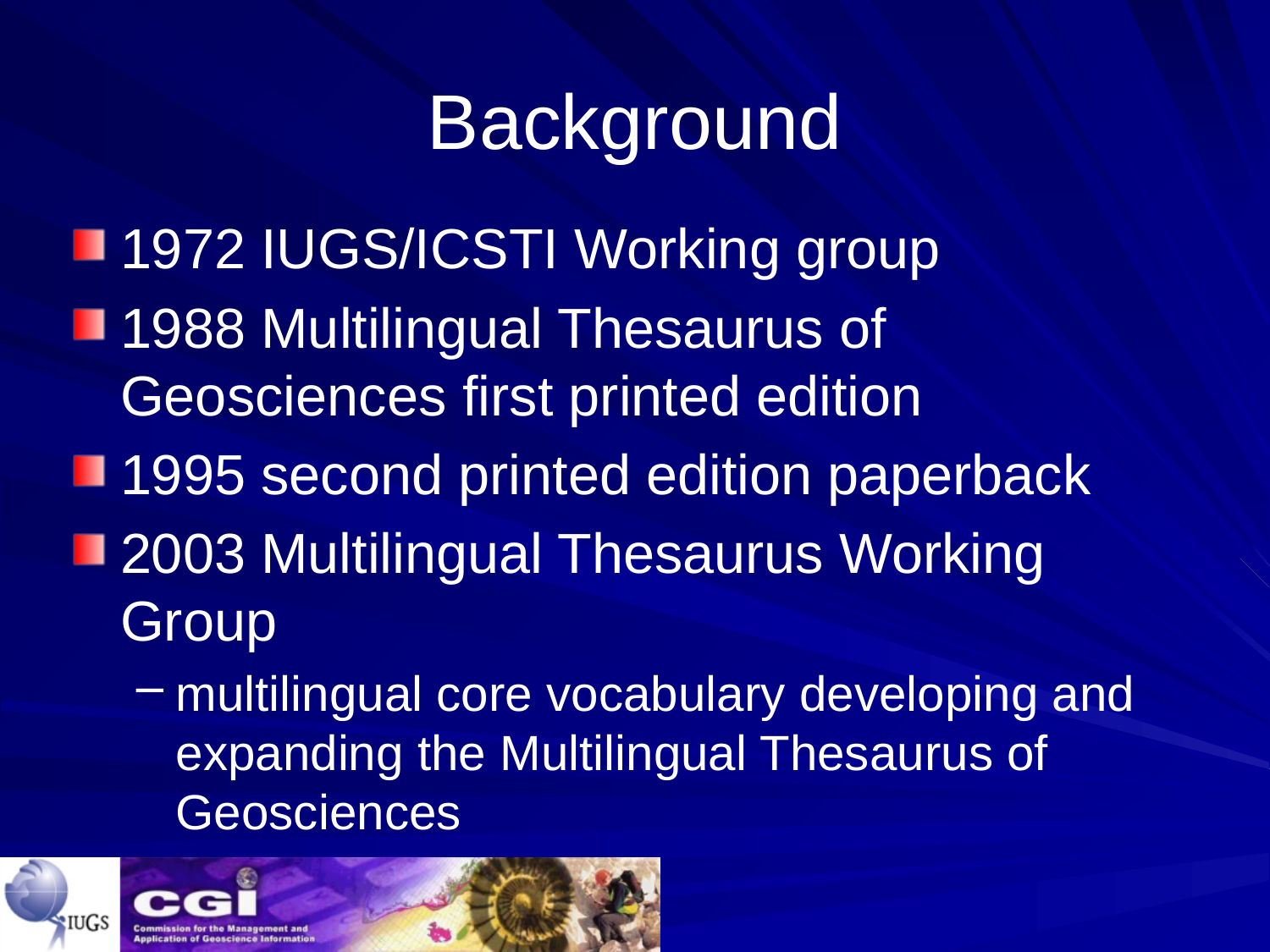

# Background
1972 IUGS/ICSTI Working group
1988 Multilingual Thesaurus of Geosciences first printed edition
1995 second printed edition paperback
2003 Multilingual Thesaurus Working Group
multilingual core vocabulary developing and expanding the Multilingual Thesaurus of  Geosciences